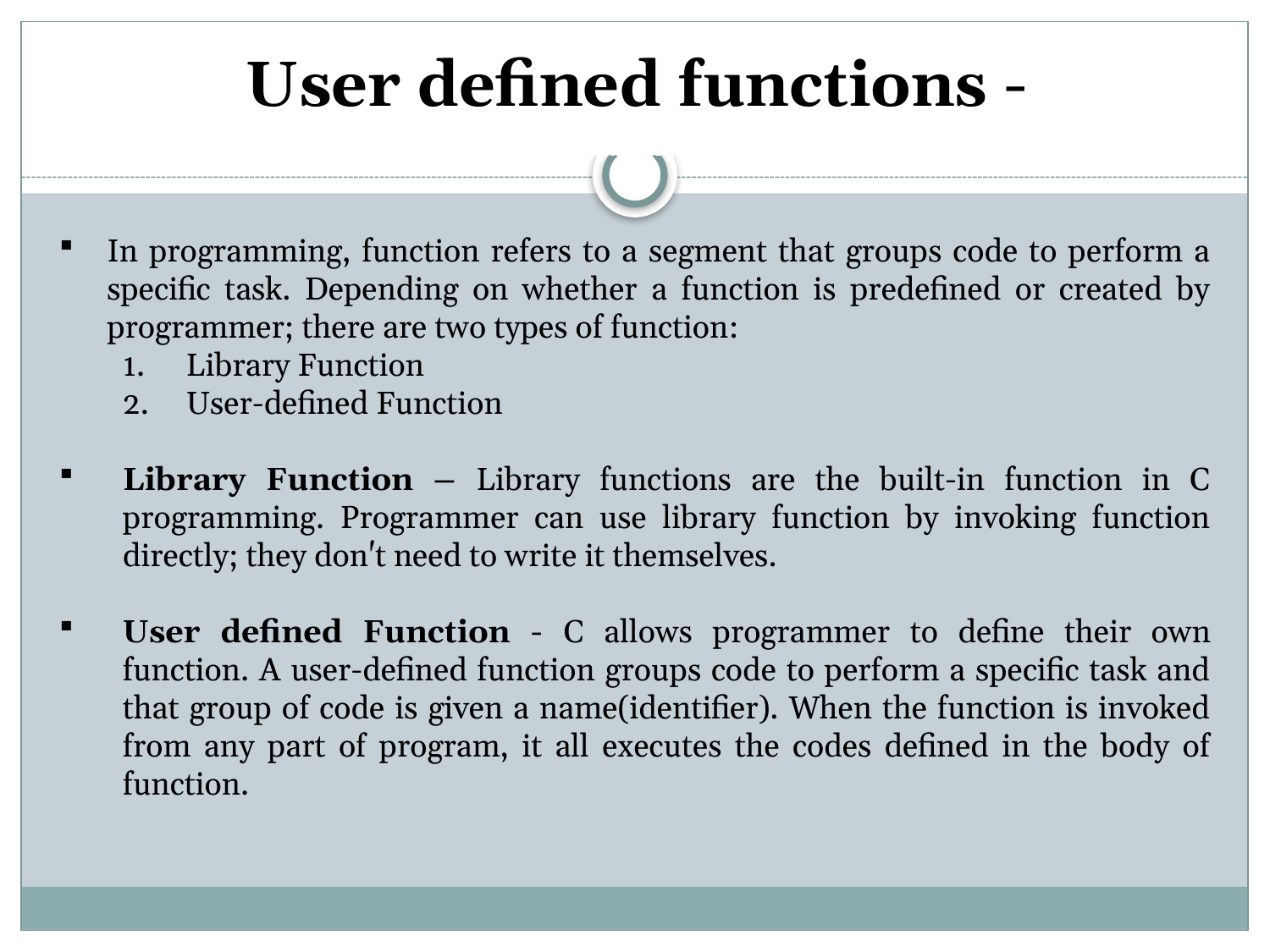

User defined functions -

In programming, function refers to a segment that groups code to perform a specific task. Depending on whether a function is predefined or created by programmer; there are two types of function:
Library Function
User-defined Function

Library Function – Library functions are the built-in function in C programming. Programmer can use library function by invoking function directly; they don't need to write it themselves.

User defined Function - C allows programmer to define their own function. A user-defined function groups code to perform a specific task and that group of code is given a name(identifier). When the function is invoked from any part of program, it all executes the codes defined in the body of function.